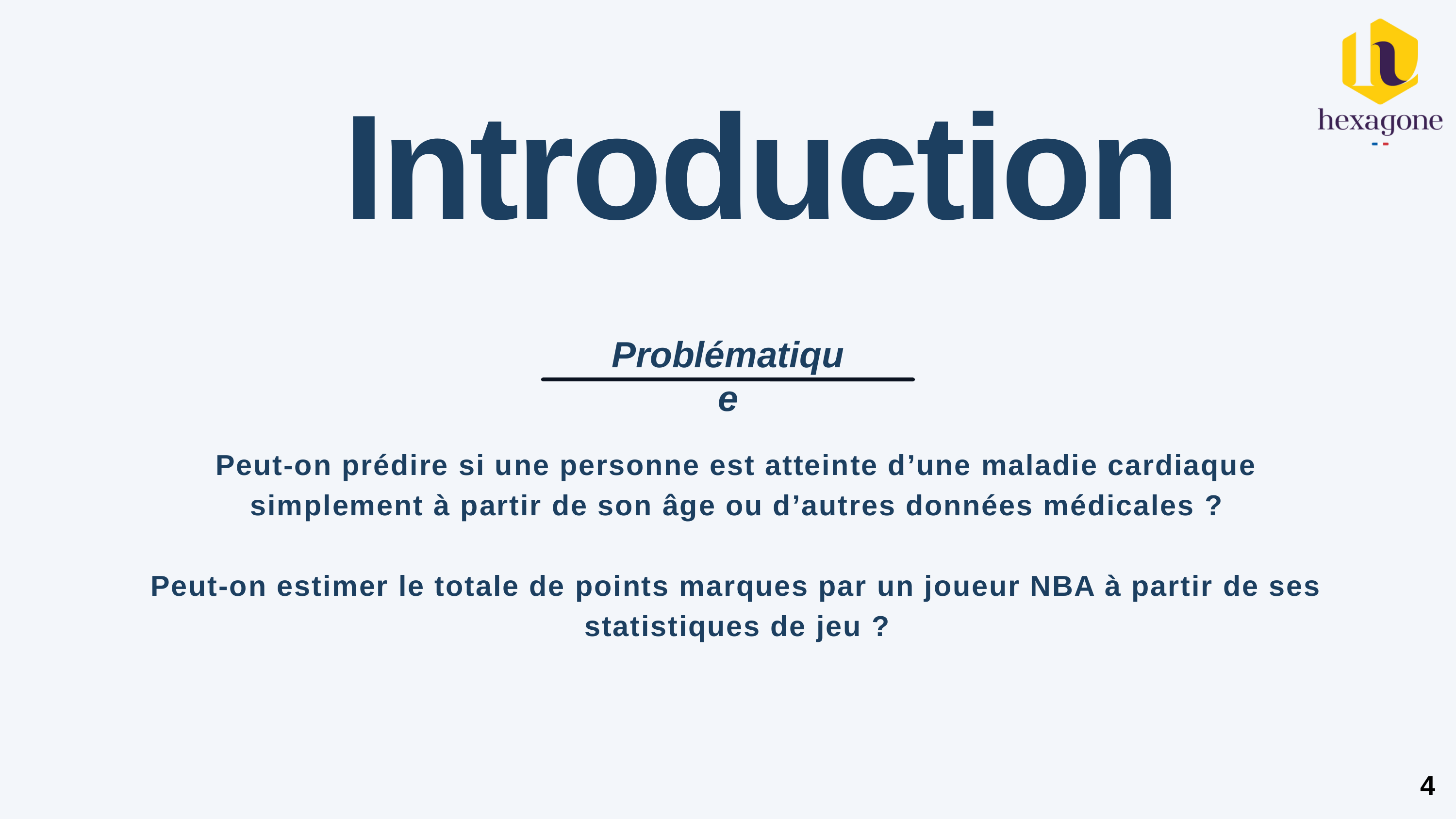

Introduction
Problématique

Peut-on prédire si une personne est atteinte d’une maladie cardiaque simplement à partir de son âge ou d’autres données médicales ?

Peut-on estimer le totale de points marques par un joueur NBA à partir de ses statistiques de jeu ?
4